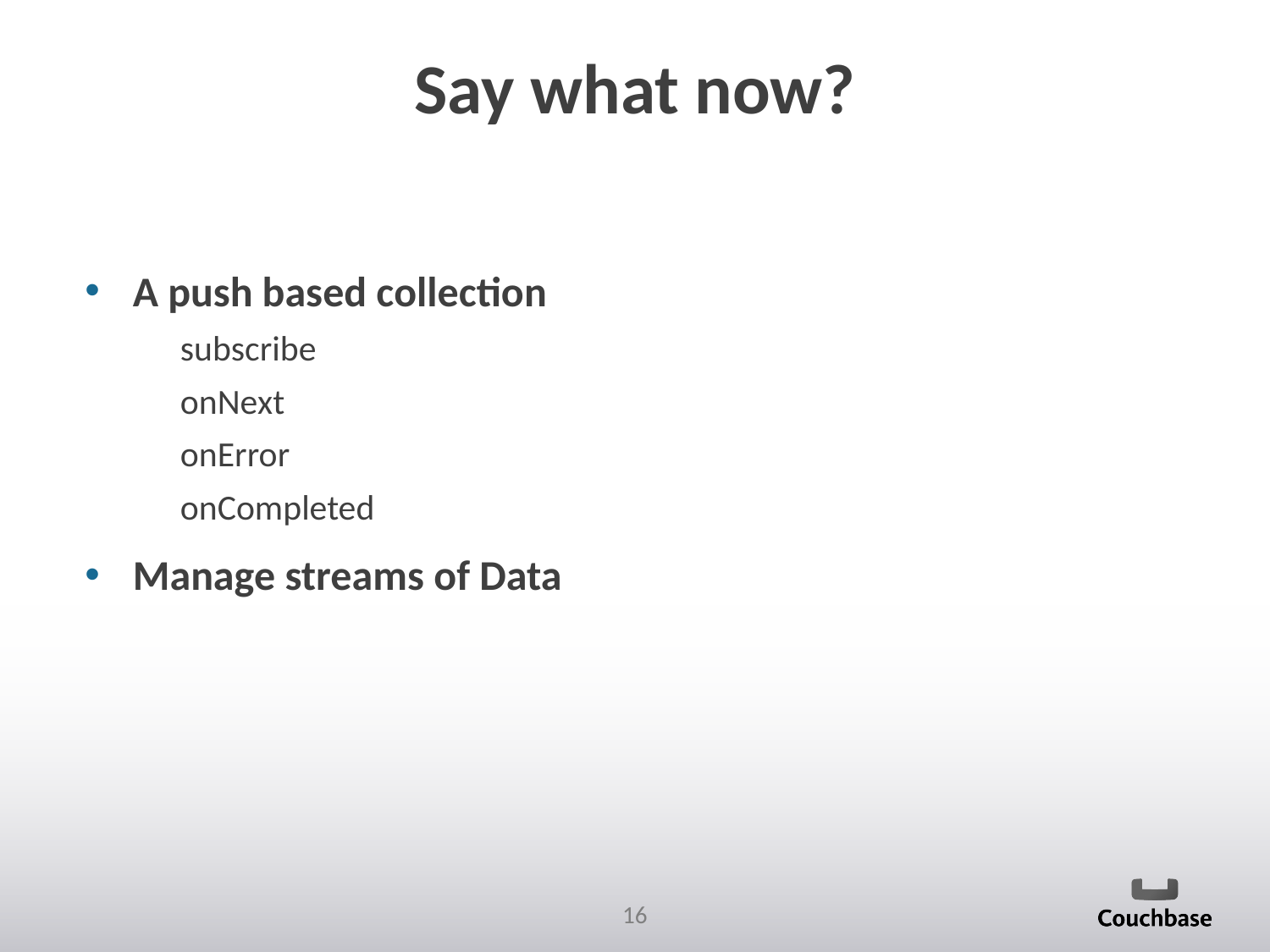

# Say what now?
A push based collection
subscribe
onNext
onError
onCompleted
Manage streams of Data